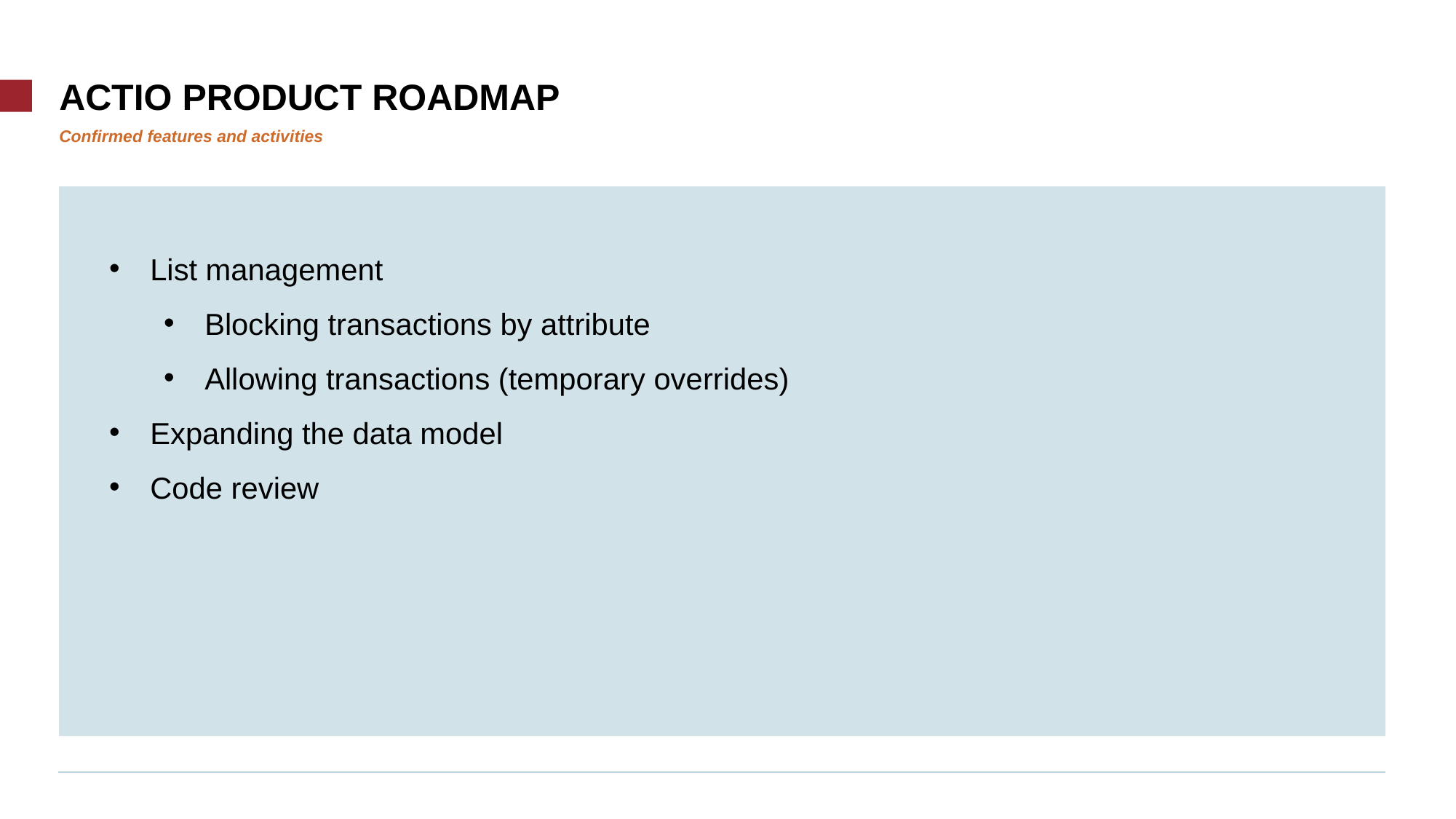

# ACTIO Product ROADMAP
Confirmed features and activities
List management
Blocking transactions by attribute
Allowing transactions (temporary overrides)
Expanding the data model
Code review